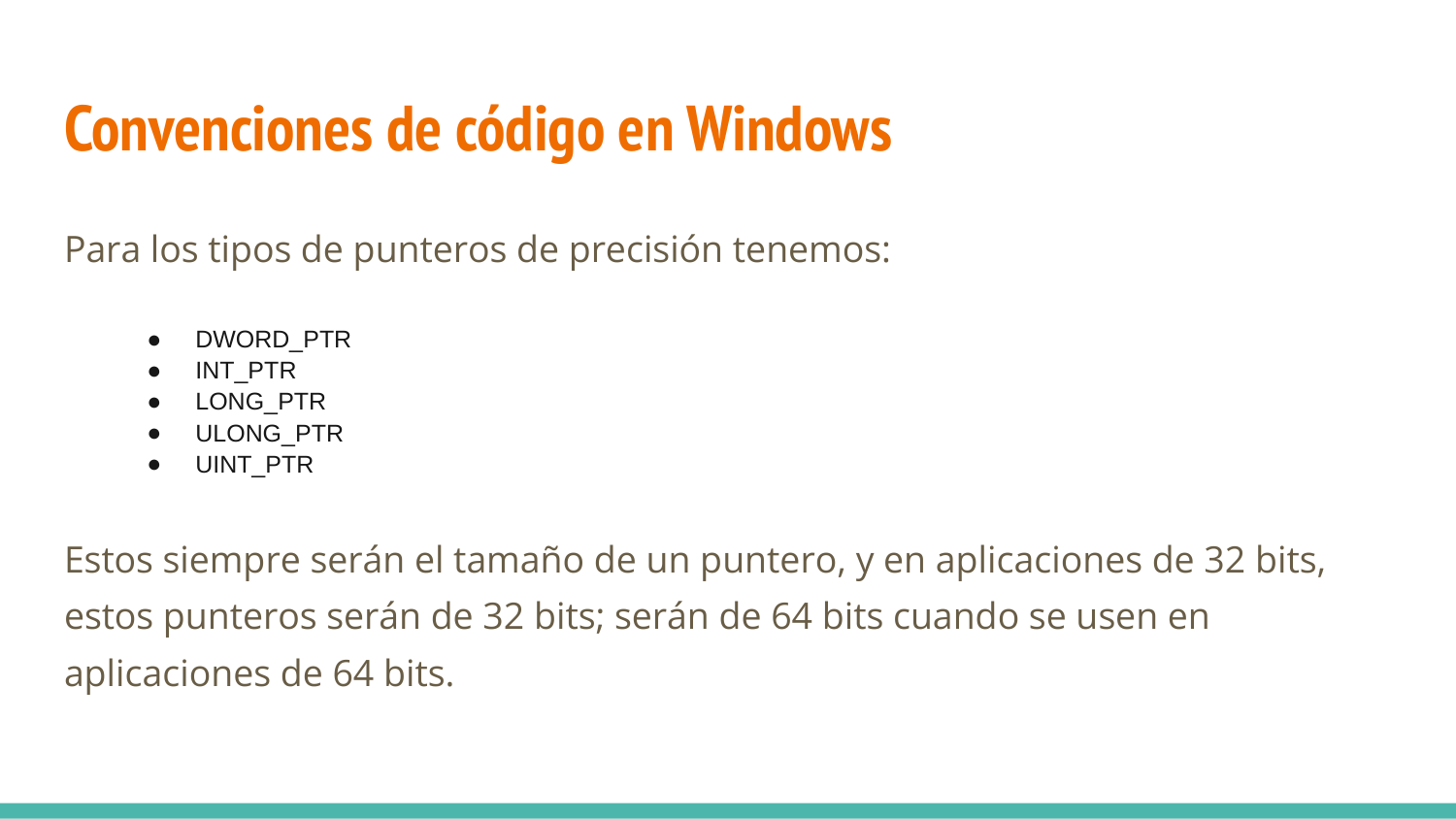

# Convenciones de código en Windows
Para los tipos de punteros de precisión tenemos:
DWORD_PTR
INT_PTR
LONG_PTR
ULONG_PTR
UINT_PTR
Estos siempre serán el tamaño de un puntero, y en aplicaciones de 32 bits, estos punteros serán de 32 bits; serán de 64 bits cuando se usen en aplicaciones de 64 bits.